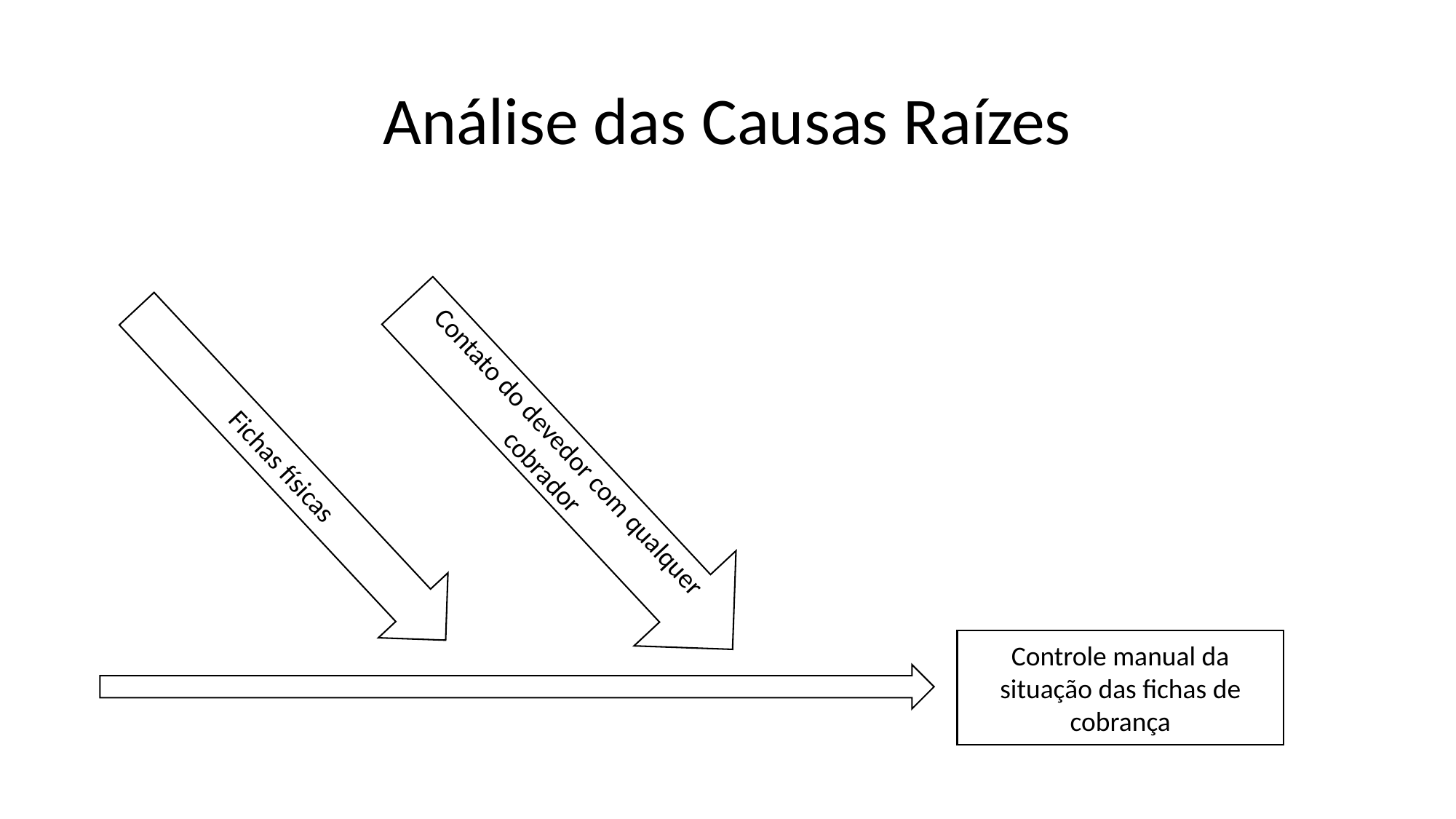

# Análise das Causas Raízes
Contato do devedor com qualquer cobrador
Fichas físicas
Controle manual da situação das fichas de cobrança